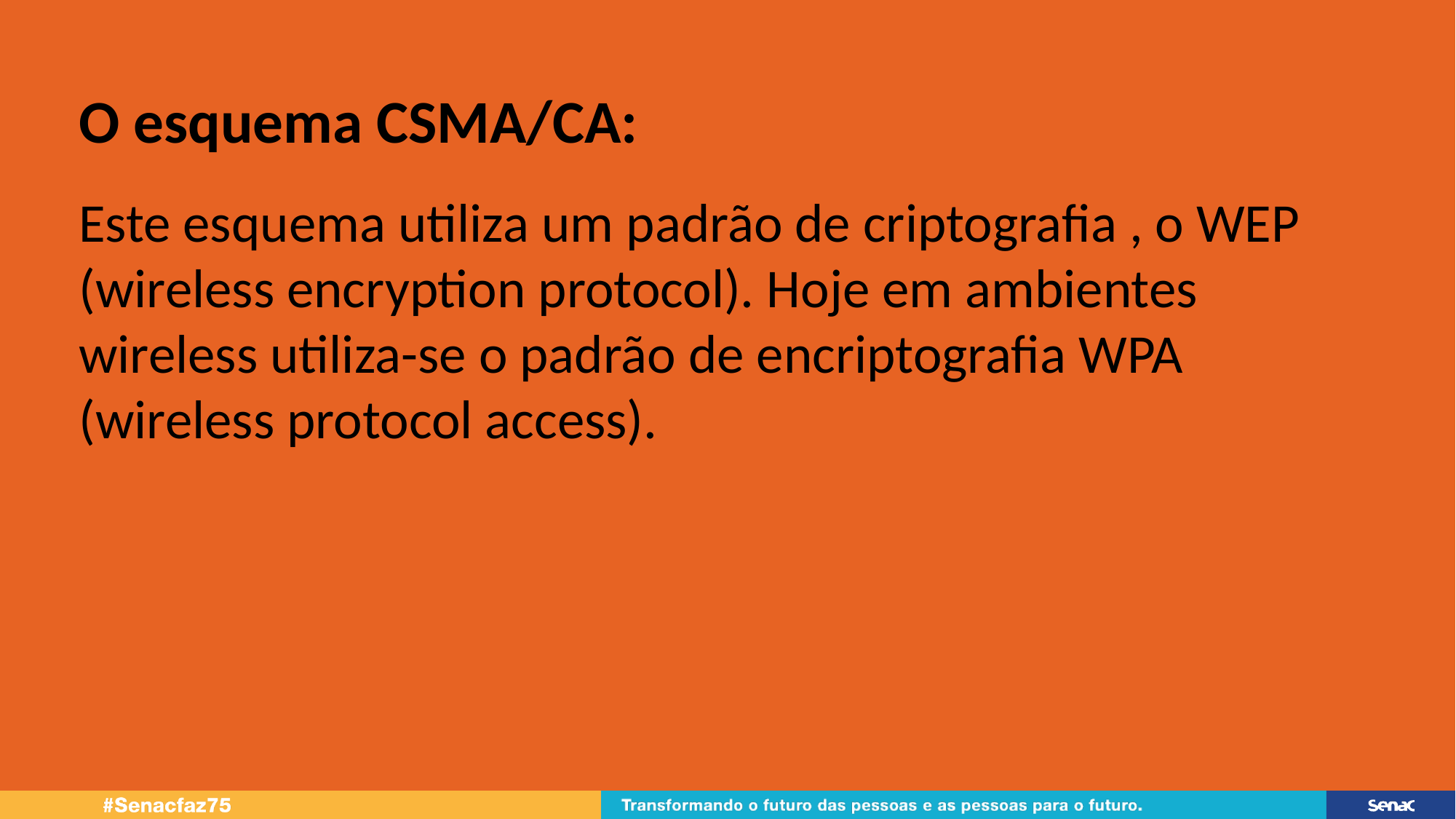

O esquema CSMA/CA:

Este esquema utiliza um padrão de criptografia , o WEP (wireless encryption protocol). Hoje em ambientes wireless utiliza-se o padrão de encriptografia WPA (wireless protocol access).